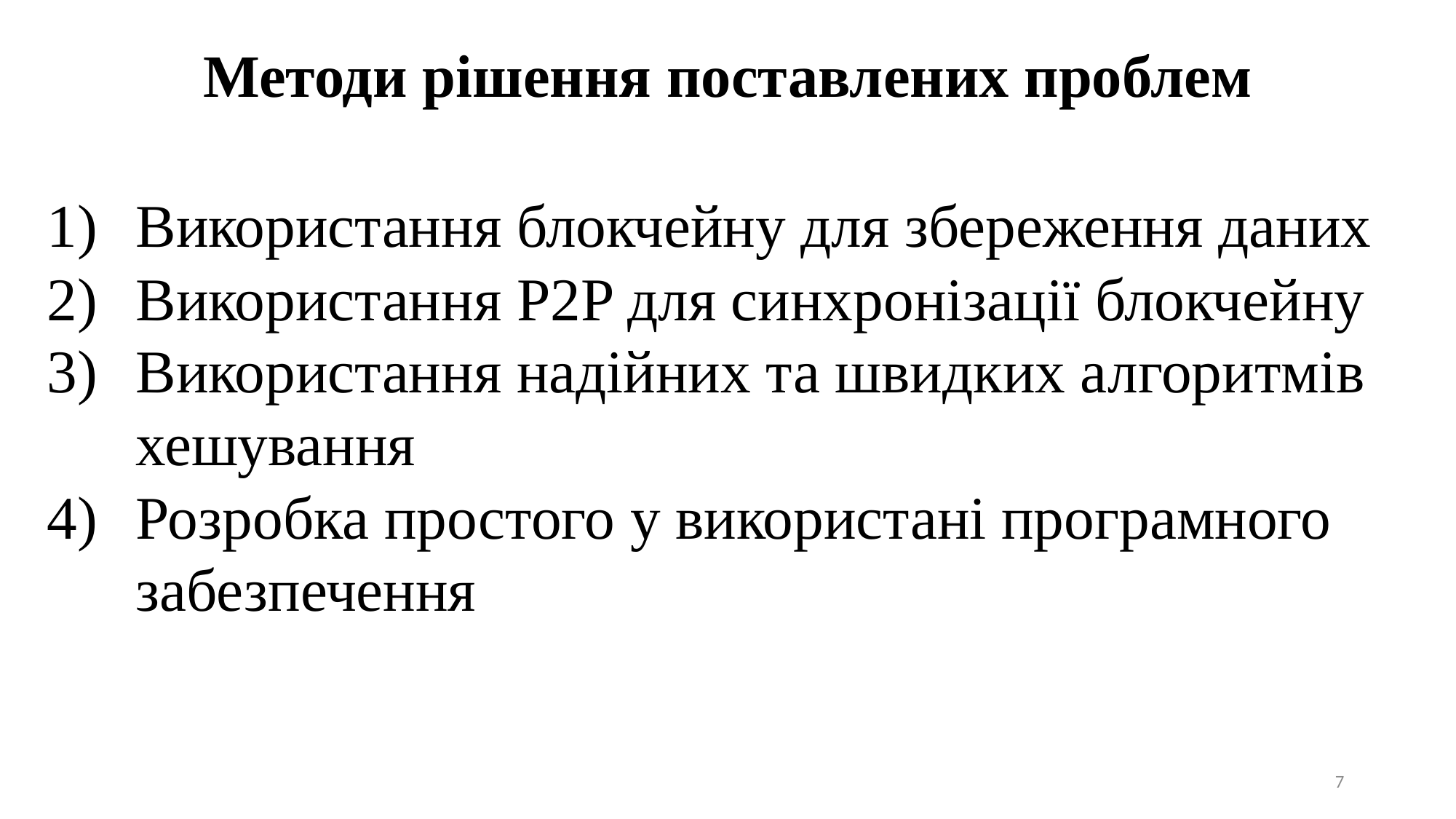

Методи рішення поставлених проблем

Використання блокчейну для збереження даних
Використання P2P для синхронізації блокчейну
Використання надійних та швидких алгоритмів хешування
Розробка простого у використані програмного забезпечення
7